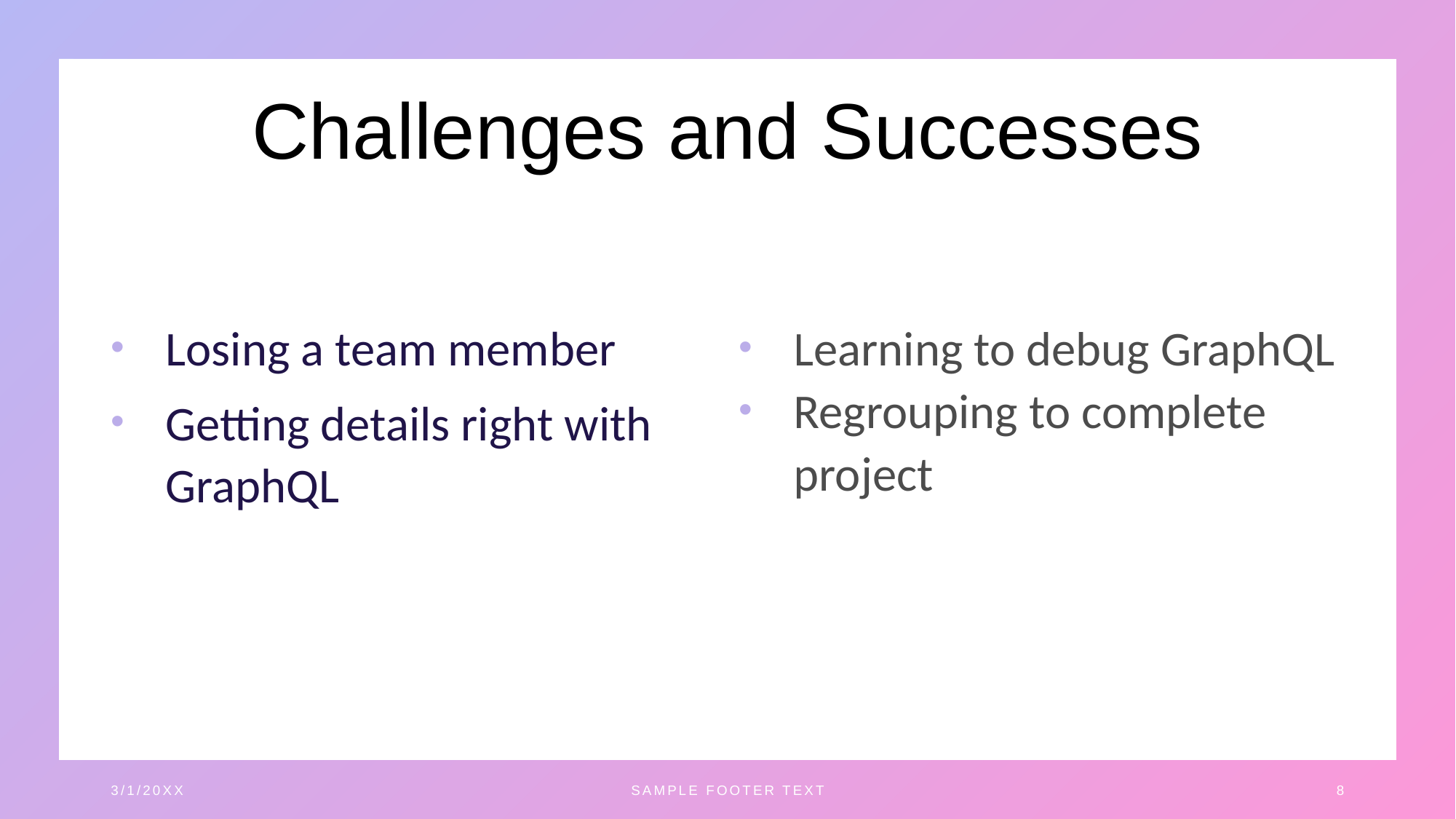

# Challenges and Successes
Losing a team member
Getting details right with GraphQL

Learning to debug GraphQL
Regrouping to complete project

3/1/20XX
SAMPLE FOOTER TEXT
8